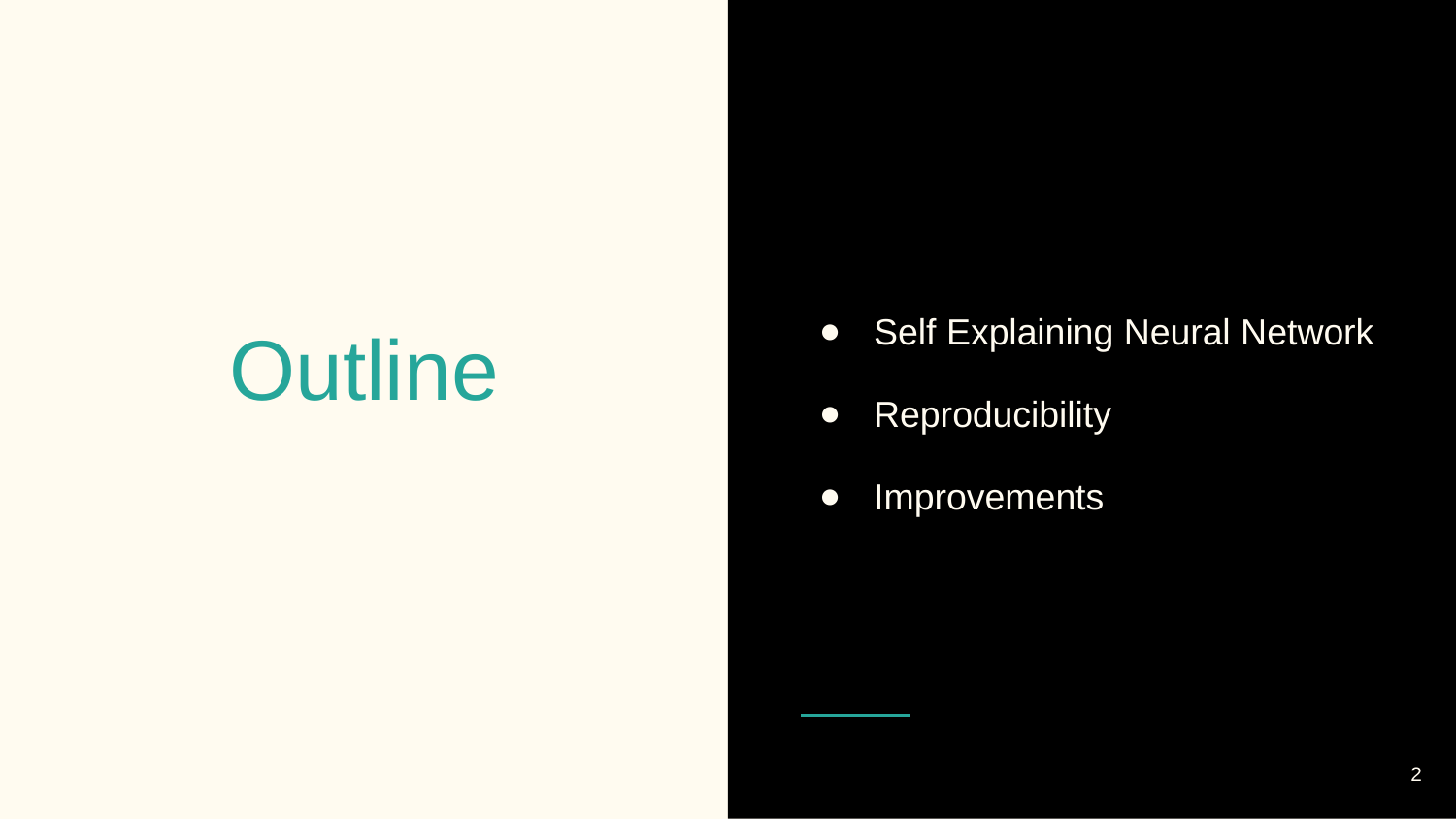

Self Explaining Neural Network
Reproducibility
Improvements
# Outline
2